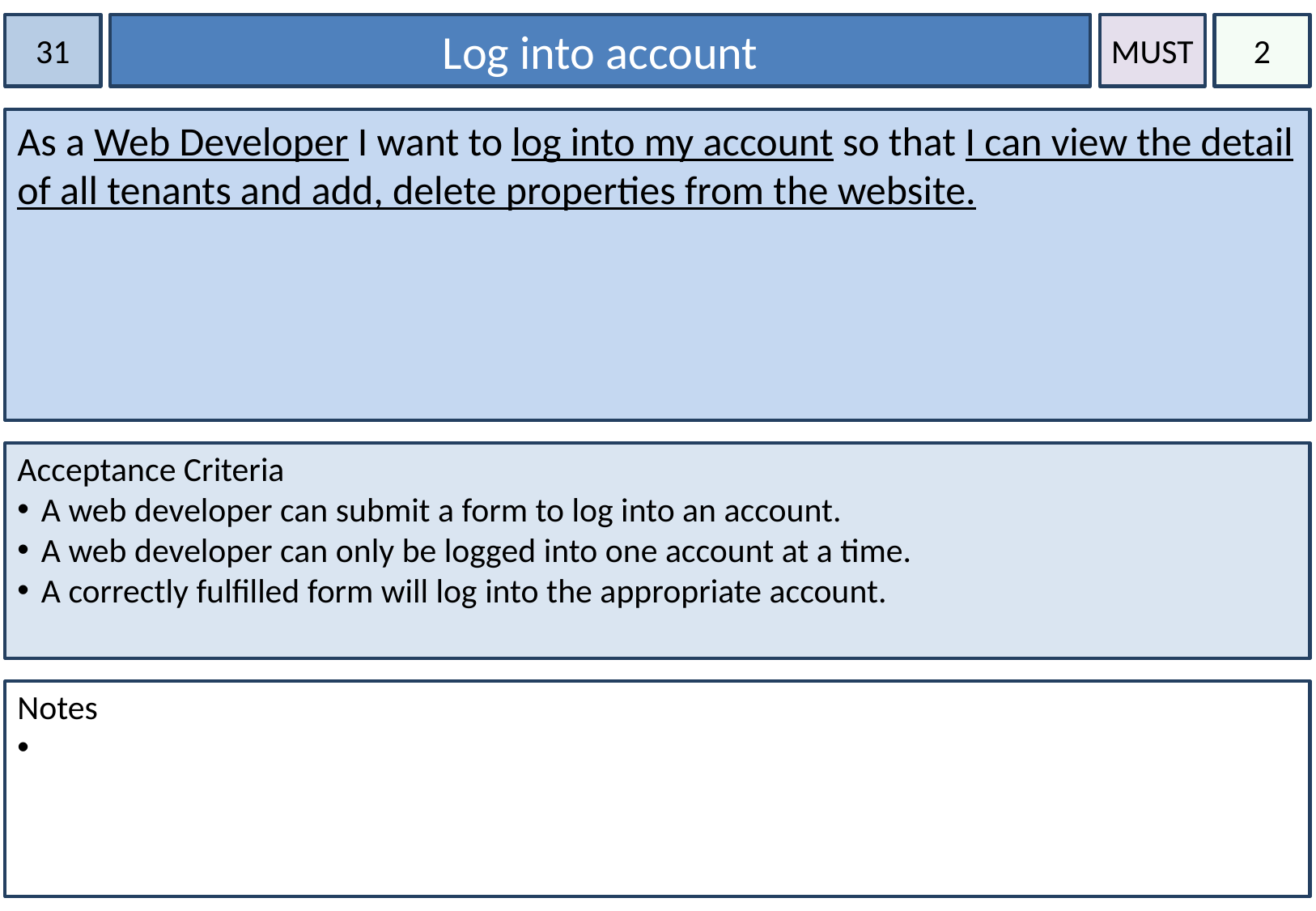

31
Log into account
MUST
2
As a Web Developer I want to log into my account so that I can view the detail of all tenants and add, delete properties from the website.
#

Acceptance Criteria
A web developer can submit a form to log into an account.
A web developer can only be logged into one account at a time.
A correctly fulfilled form will log into the appropriate account.

Notes